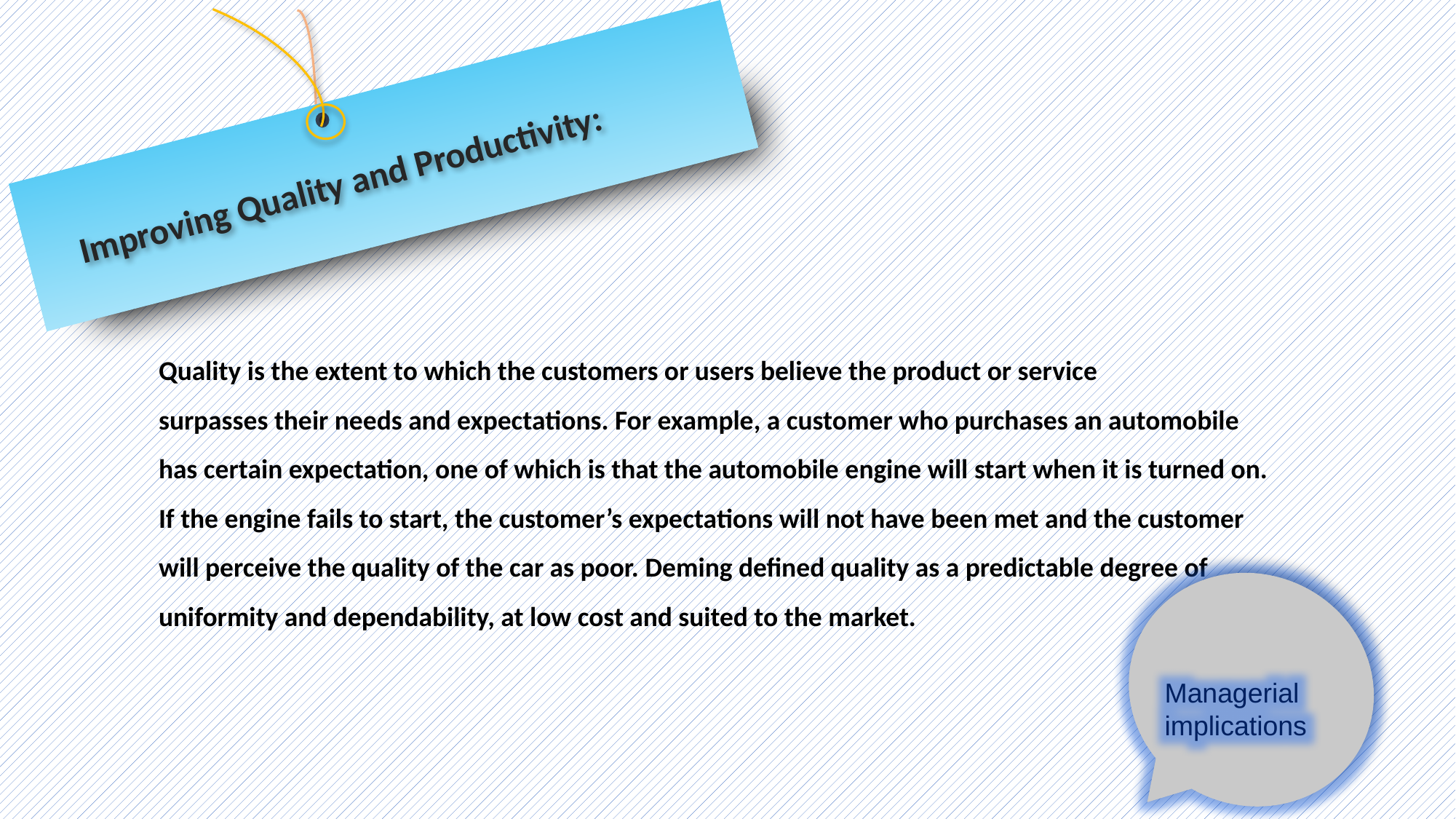

Improving Quality and Productivity:
Quality is the extent to which the customers or users believe the product or service
surpasses their needs and expectations. For example, a customer who purchases an automobile
has certain expectation, one of which is that the automobile engine will start when it is turned on.
If the engine fails to start, the customer’s expectations will not have been met and the customer
will perceive the quality of the car as poor. Deming defined quality as a predictable degree of
uniformity and dependability, at low cost and suited to the market.

Managerial implications